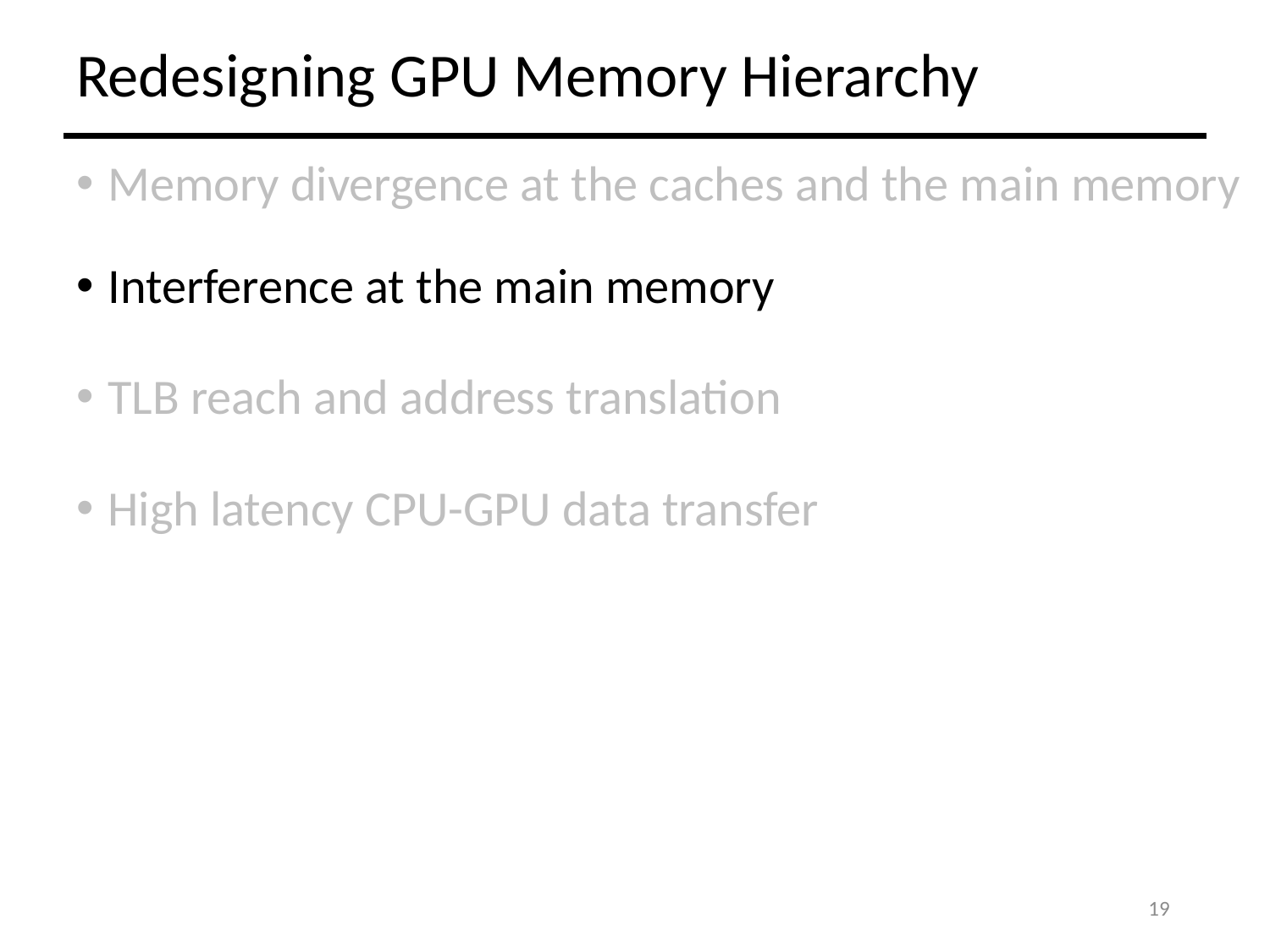

# Redesigning GPU Memory Hierarchy
Memory divergence at the caches and the main memory

Interference at the main memory

TLB reach and address translation

High latency CPU-GPU data transfer

19